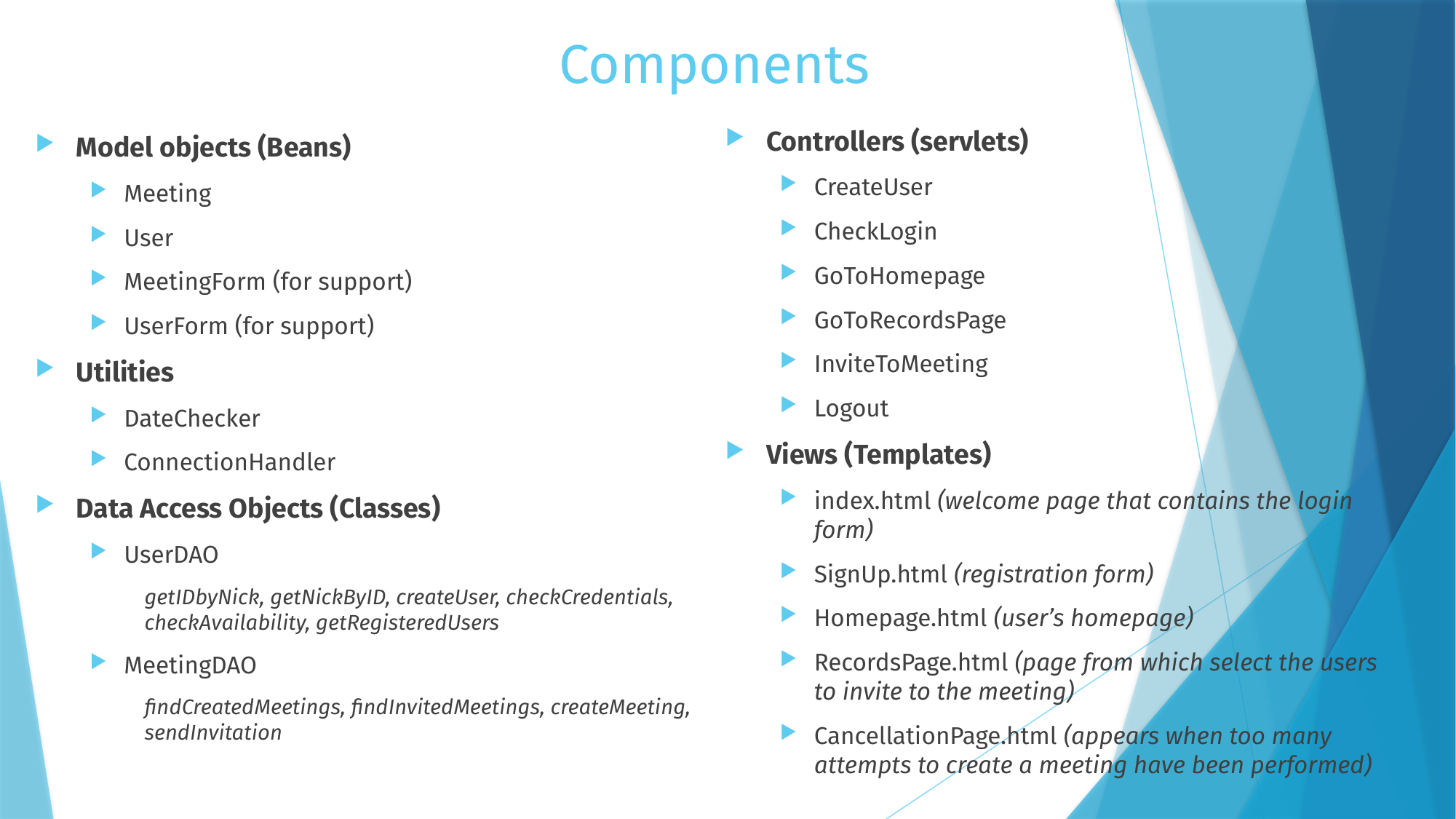

# Components
Controllers (servlets)
CreateUser
CheckLogin
GoToHomepage
GoToRecordsPage
InviteToMeeting
Logout
Views (Templates)
index.html (welcome page that contains the login form)
SignUp.html (registration form)
Homepage.html (user’s homepage)
RecordsPage.html (page from which select the users to invite to the meeting)
CancellationPage.html (appears when too many attempts to create a meeting have been performed)
Model objects (Beans)
Meeting
User
MeetingForm (for support)
UserForm (for support)
Utilities
DateChecker
ConnectionHandler
Data Access Objects (Classes)
UserDAO
getIDbyNick, getNickByID, createUser, checkCredentials, checkAvailability, getRegisteredUsers
MeetingDAO
findCreatedMeetings, findInvitedMeetings, createMeeting, sendInvitation